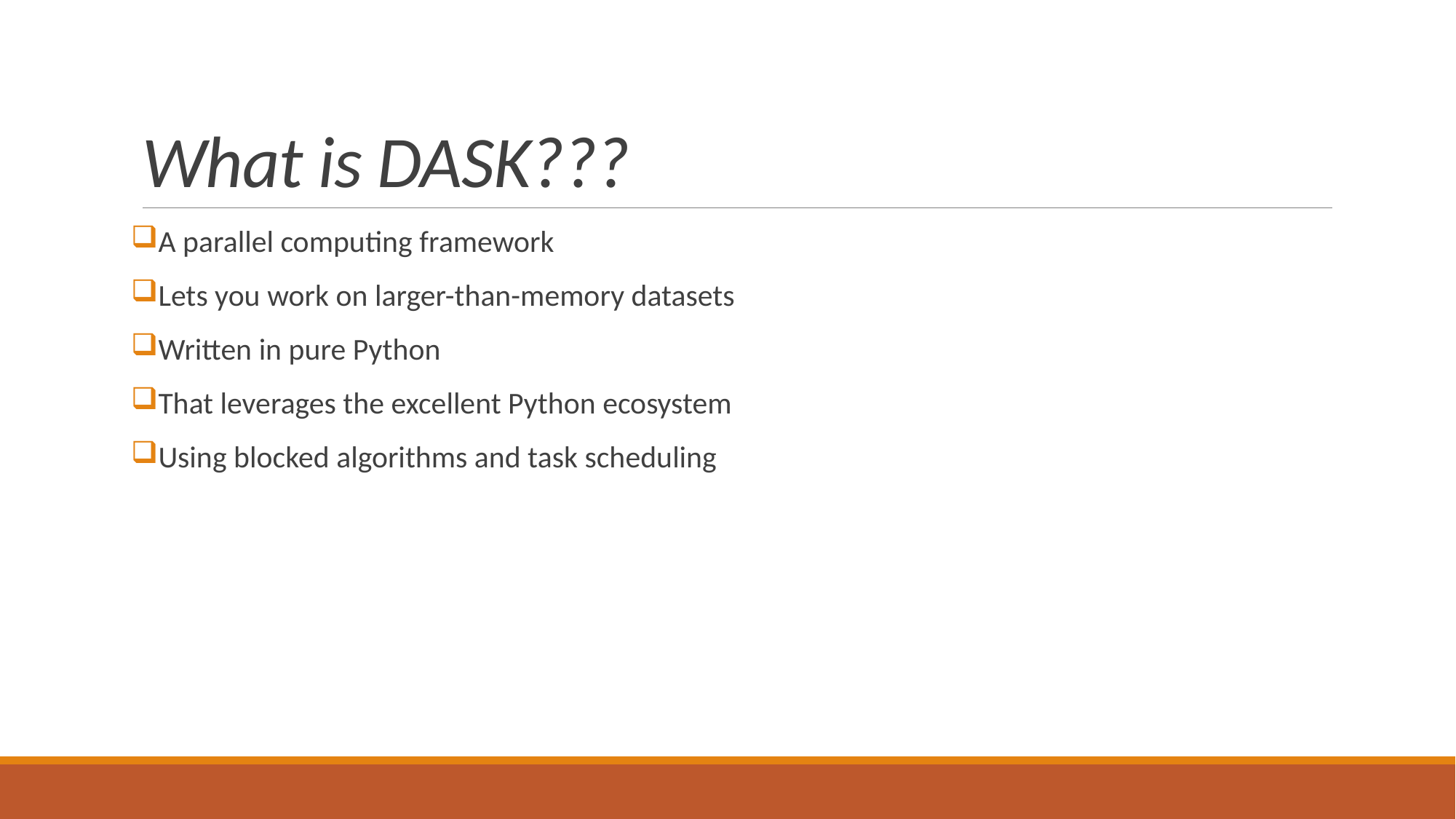

# What is DASK???
A parallel computing framework
Lets you work on larger-than-memory datasets
Written in pure Python
That leverages the excellent Python ecosystem
Using blocked algorithms and task scheduling